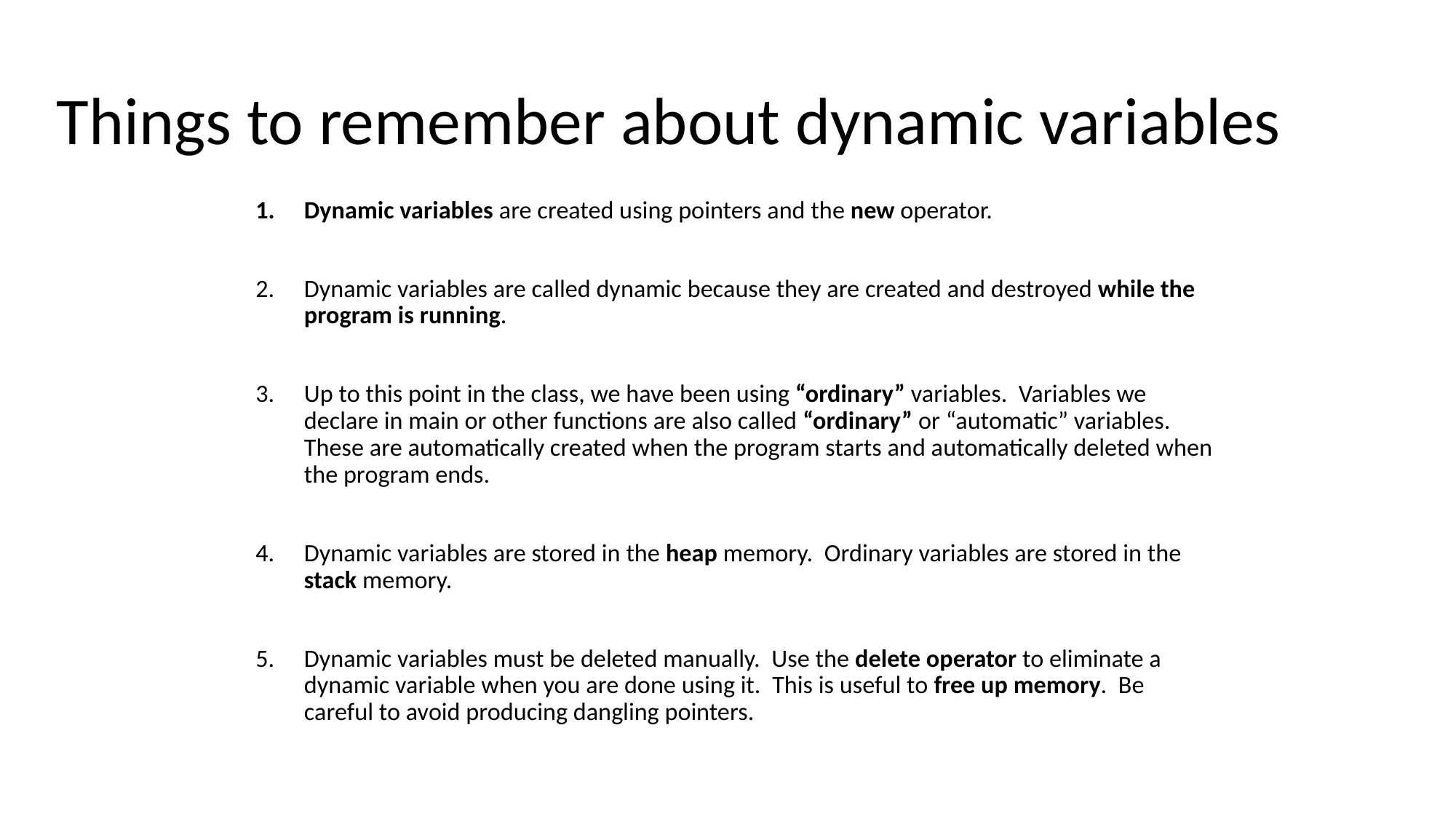

# Things to remember about dynamic variables
Dynamic variables are created using pointers and the new operator.

Dynamic variables are called dynamic because they are created and destroyed while the program is running.

Up to this point in the class, we have been using “ordinary” variables.  Variables we declare in main or other functions are also called “ordinary” or “automatic” variables.  These are automatically created when the program starts and automatically deleted when the program ends.

Dynamic variables are stored in the heap memory.  Ordinary variables are stored in the stack memory.

Dynamic variables must be deleted manually.  Use the delete operator to eliminate a dynamic variable when you are done using it.  This is useful to free up memory.  Be careful to avoid producing dangling pointers.